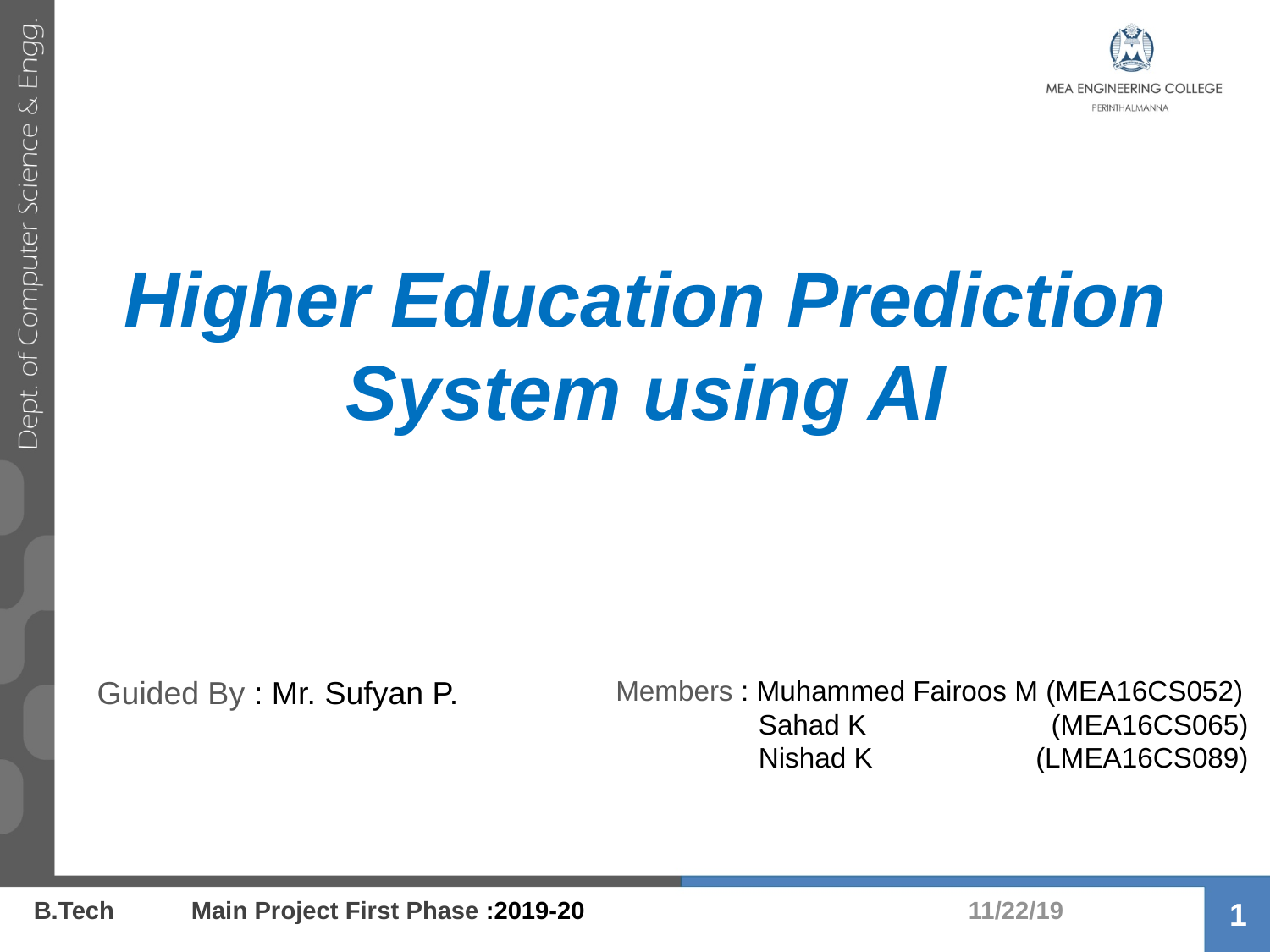

Higher Education Prediction System using AI
Guided By : Mr. Sufyan P.

Members : Muhammed Fairoos M (MEA16CS052)
	  Sahad K    	       (MEA16CS065)
	  Nishad K 	     (LMEA16CS089)

11/22/19
B.Tech           Main Project First Phase :2019-20
1